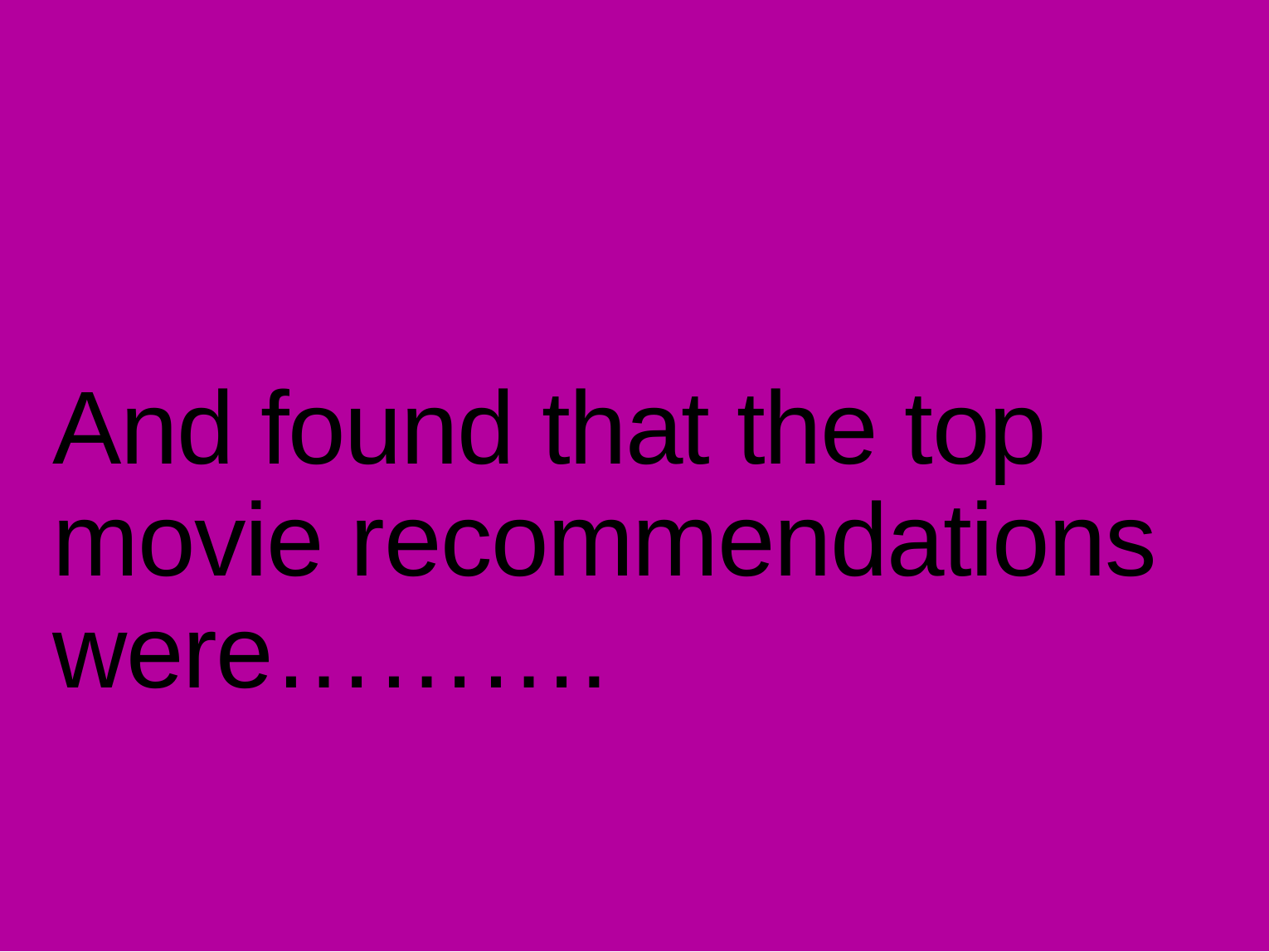

# And found that the top movie recommendations were……….